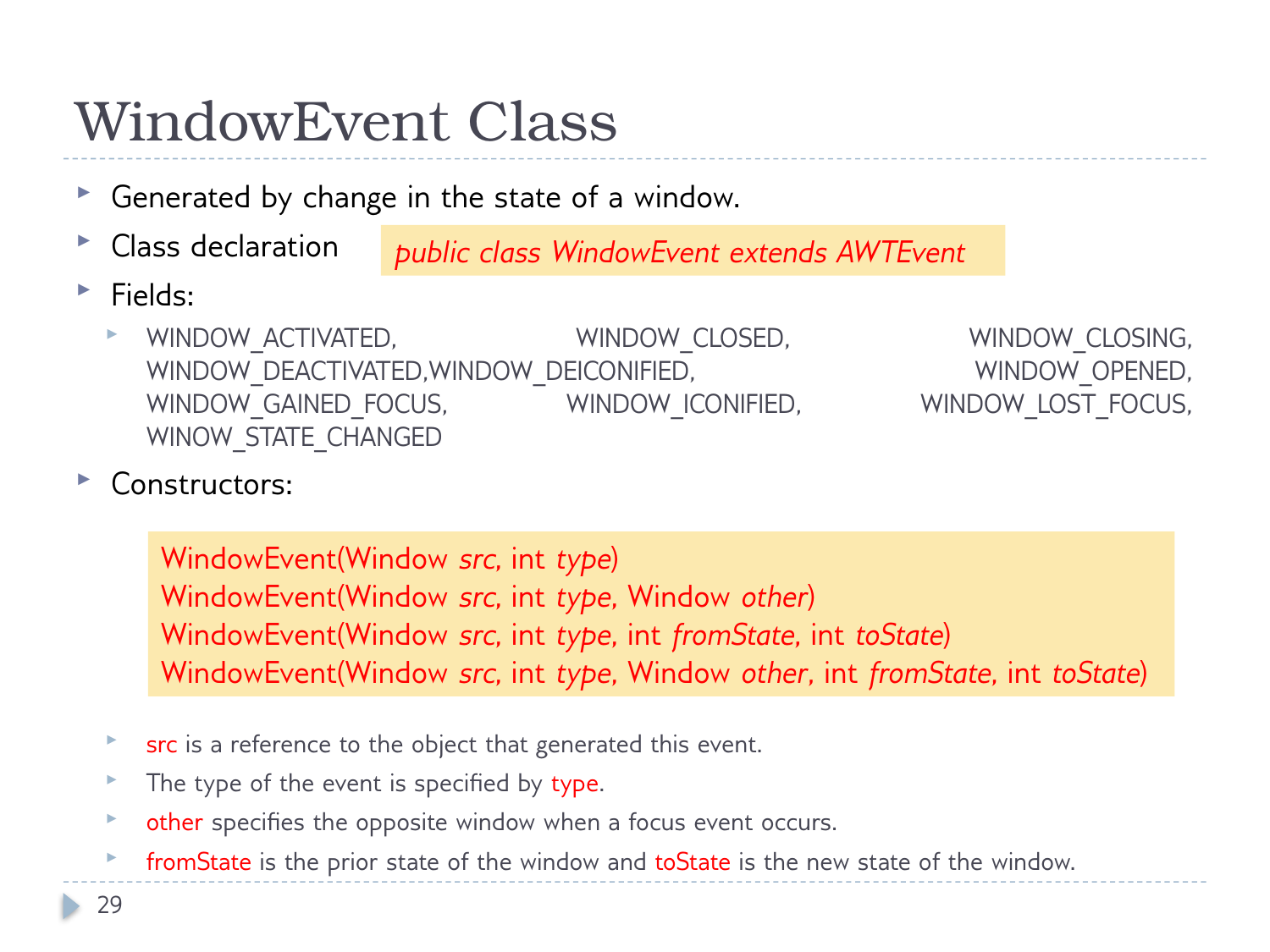

# WindowEvent Class
Generated by change in the state of a window.
Class declaration
Fields:
WINDOW_ACTIVATED, WINDOW_CLOSED, WINDOW_CLOSING, WINDOW_DEACTIVATED,WINDOW_DEICONIFIED, WINDOW_OPENED, WINDOW_GAINED_FOCUS, WINDOW_ICONIFIED, WINDOW_LOST_FOCUS, WINOW_STATE_CHANGED
Constructors:

src is a reference to the object that generated this event.
The type of the event is specified by type.
other specifies the opposite window when a focus event occurs.
fromState is the prior state of the window and toState is the new state of the window.

public class WindowEvent extends AWTEvent
WindowEvent(Window src, int type)
WindowEvent(Window src, int type, Window other)
WindowEvent(Window src, int type, int fromState, int toState)
WindowEvent(Window src, int type, Window other, int fromState, int toState)
29